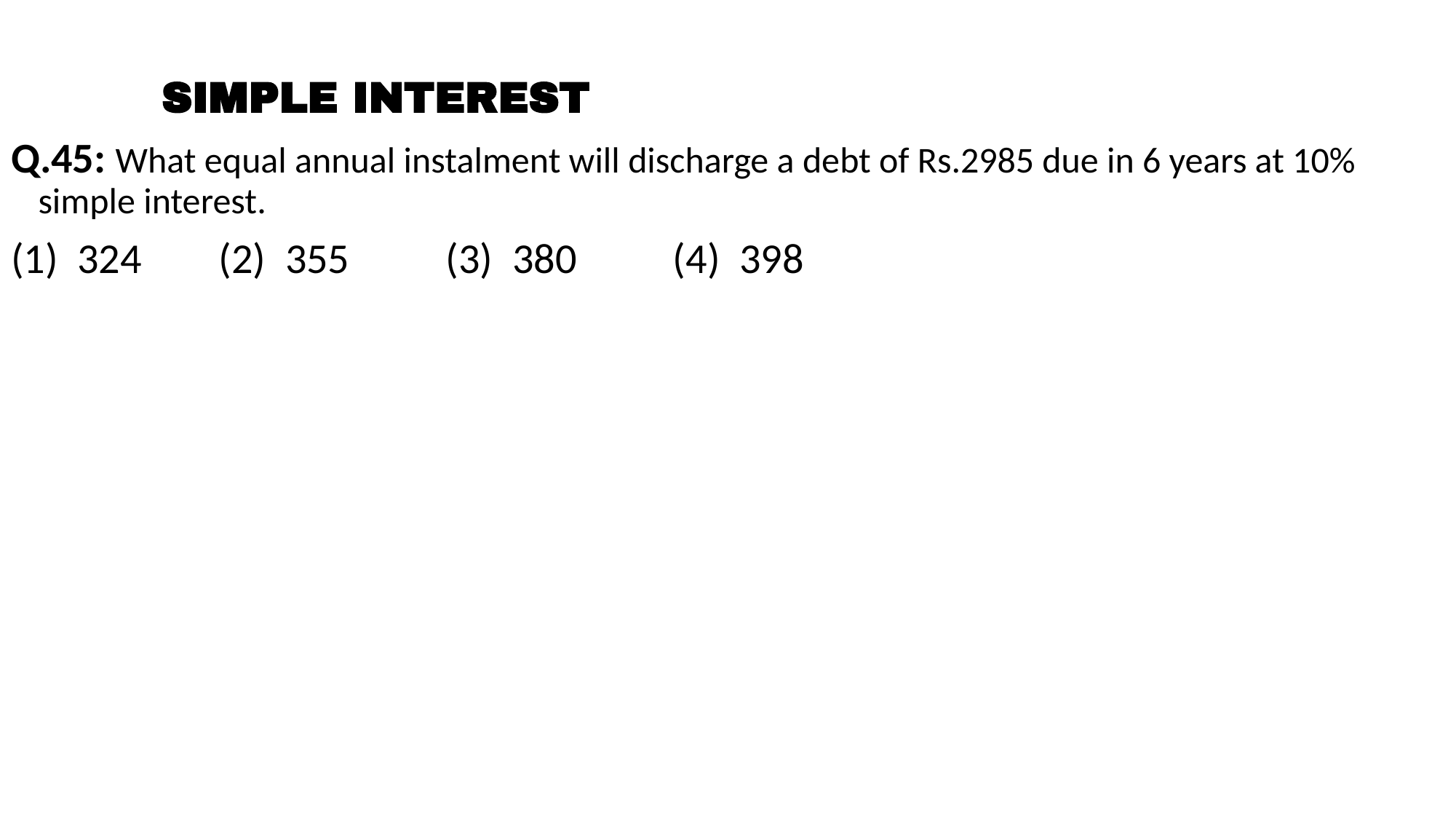

SIMPLE INTEREST
Q.45: What equal annual instalment will discharge a debt of Rs.2985 due in 6 years at 10% simple interest.
(1)  324        (2)  355          (3)  380          (4)  398